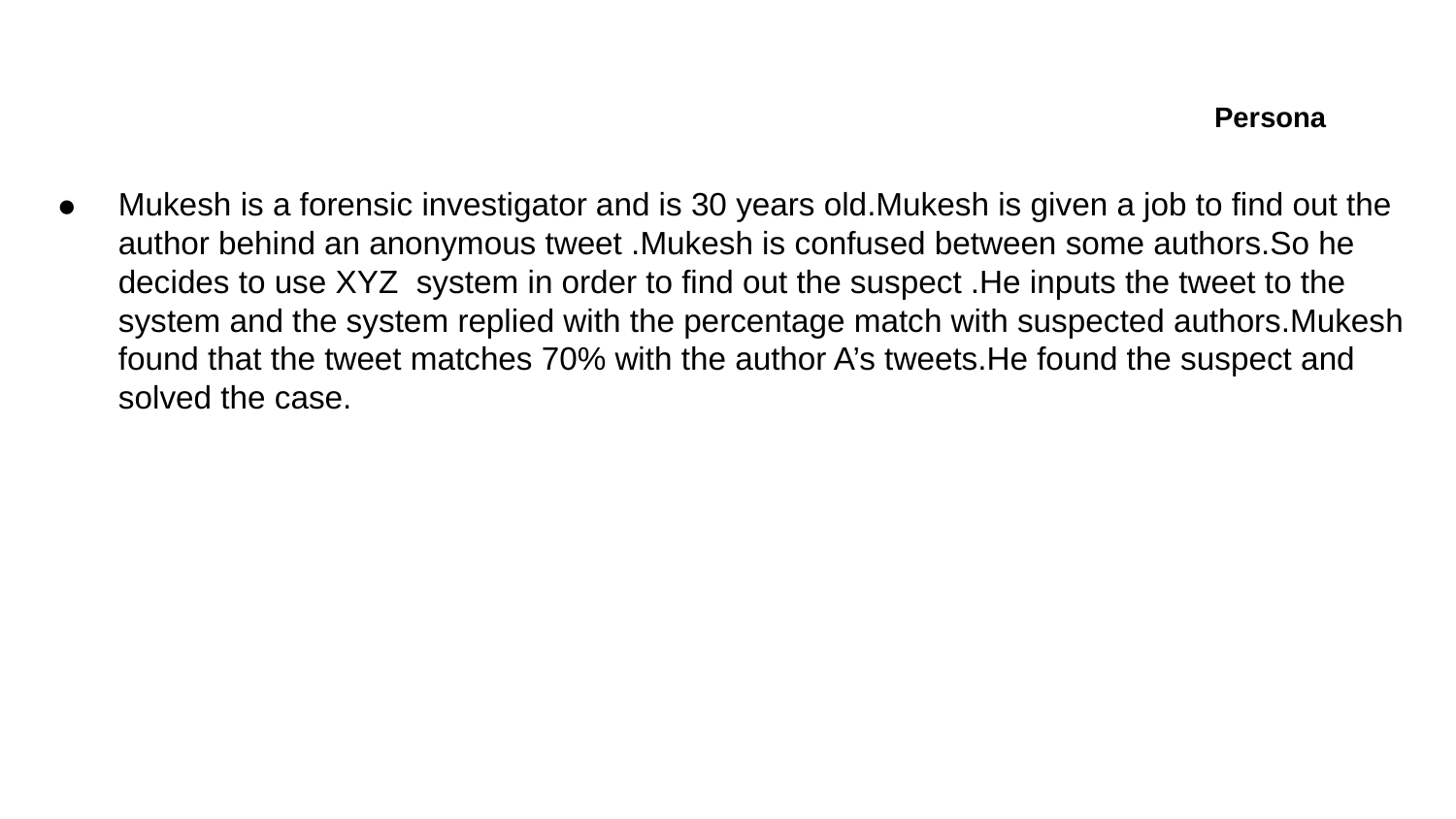

Persona
Mukesh is a forensic investigator and is 30 years old.Mukesh is given a job to find out the author behind an anonymous tweet .Mukesh is confused between some authors.So he decides to use XYZ  system in order to find out the suspect .He inputs the tweet to the system and the system replied with the percentage match with suspected authors.Mukesh found that the tweet matches 70% with the author A’s tweets.He found the suspect and solved the case.